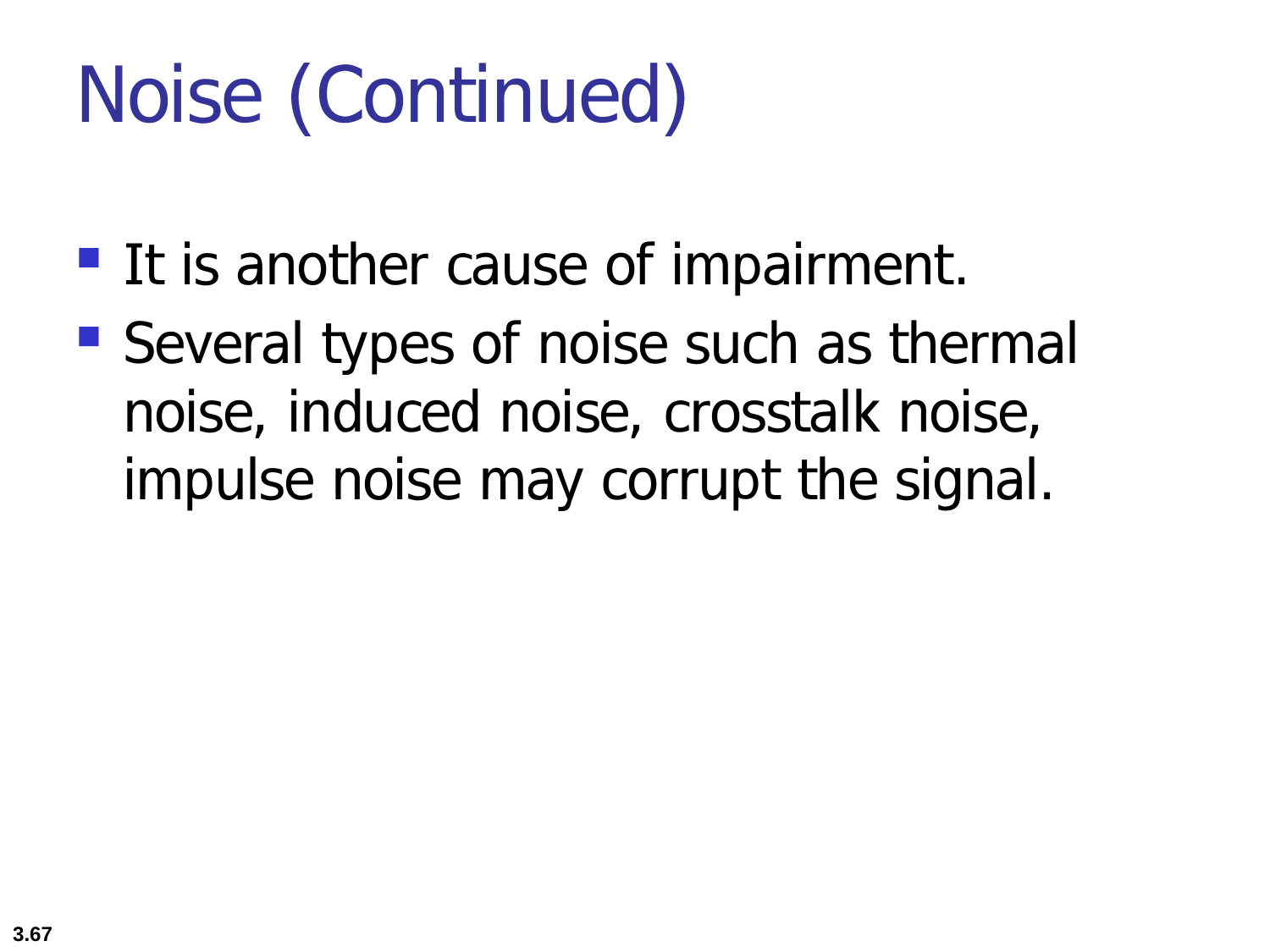

# Noise (Continued)
It is another cause of impairment.
Several types of noise such as thermal noise, induced noise, crosstalk noise, impulse noise may corrupt the signal.
3.67